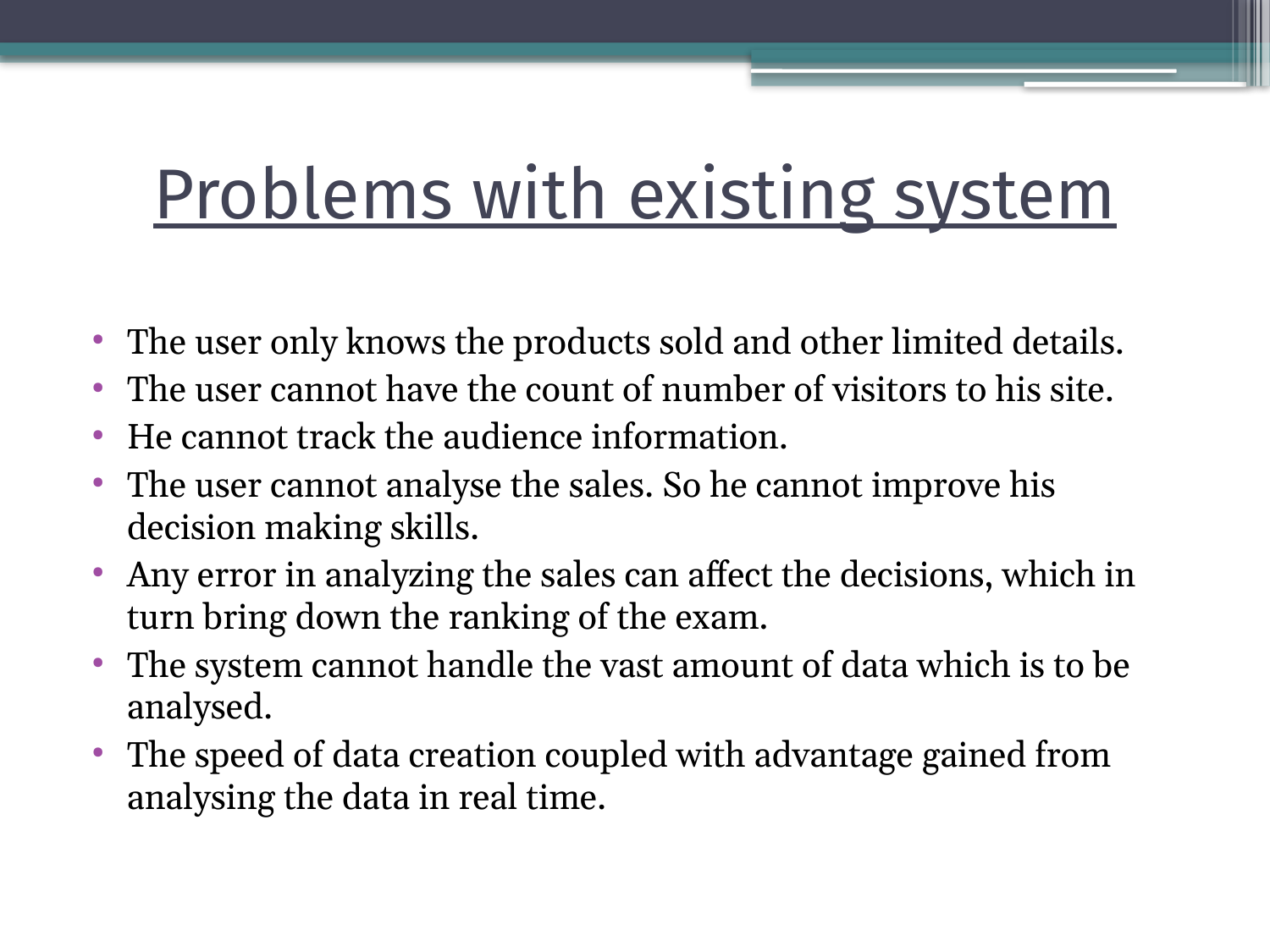

# Problems with existing system
The user only knows the products sold and other limited details.
The user cannot have the count of number of visitors to his site.
He cannot track the audience information.
The user cannot analyse the sales. So he cannot improve his decision making skills.
Any error in analyzing the sales can affect the decisions, which in turn bring down the ranking of the exam.
The system cannot handle the vast amount of data which is to be analysed.
The speed of data creation coupled with advantage gained from analysing the data in real time.